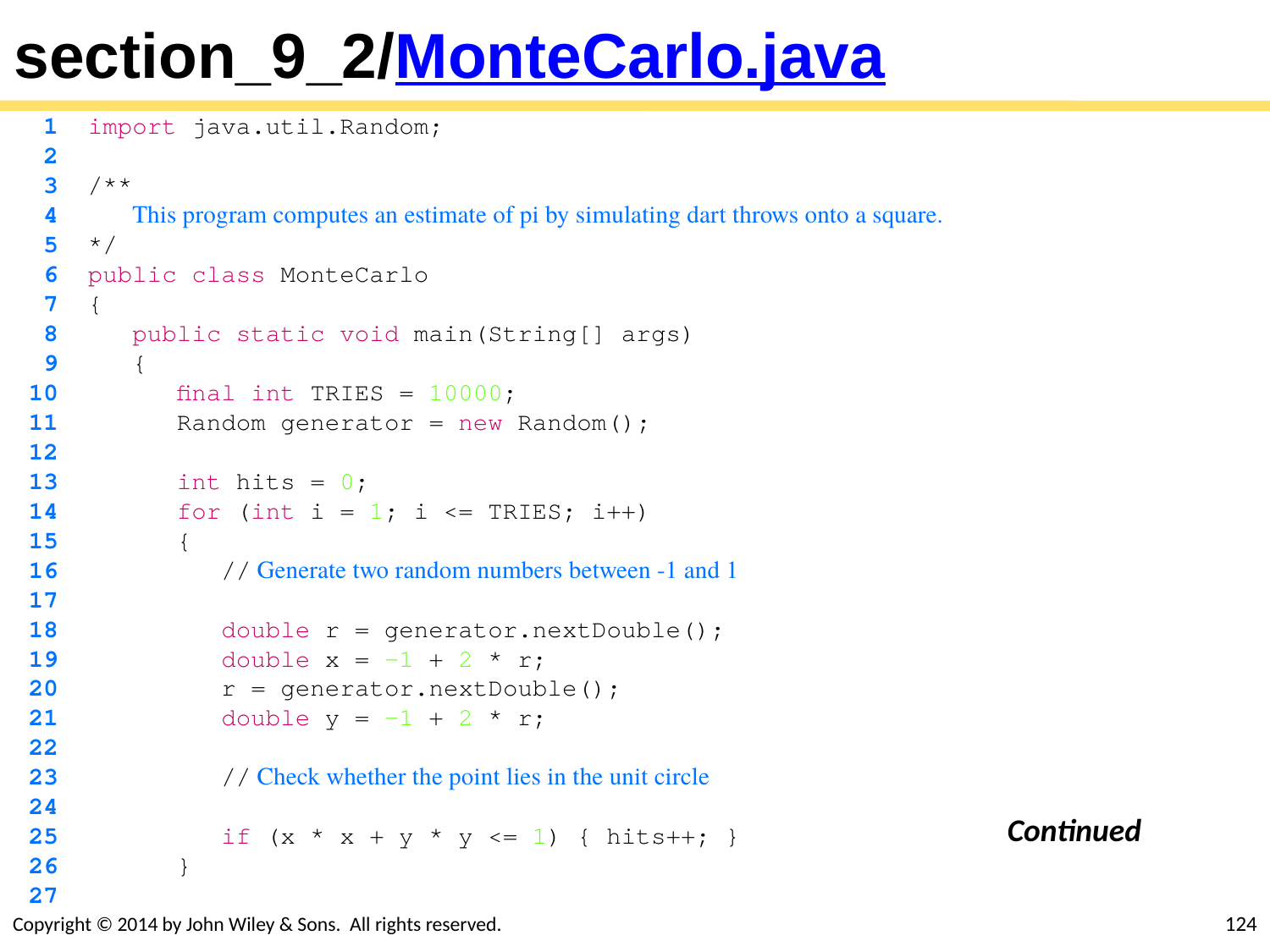

# section_9_2/MonteCarlo.java
  1  import java.util.Random;
  2
  3  /**
  4     This program computes an estimate of pi by simulating dart throws onto a square.
  5  */
  6  public class MonteCarlo
  7  {
  8     public static void main(String[] args)
  9     {
 10        final int TRIES = 10000;
 11        Random generator = new Random();
 12
 13        int hits = 0;
 14        for (int i = 1; i <= TRIES; i++)
 15        {
 16           // Generate two random numbers between -1 and 1
 17
 18           double r = generator.nextDouble();
 19           double x = -1 + 2 * r;
 20           r = generator.nextDouble();
 21           double y = -1 + 2 * r;
 22
 23           // Check whether the point lies in the unit circle
 24
 25           if (x * x + y * y <= 1) { hits++; }
 26        }
 27
Continued